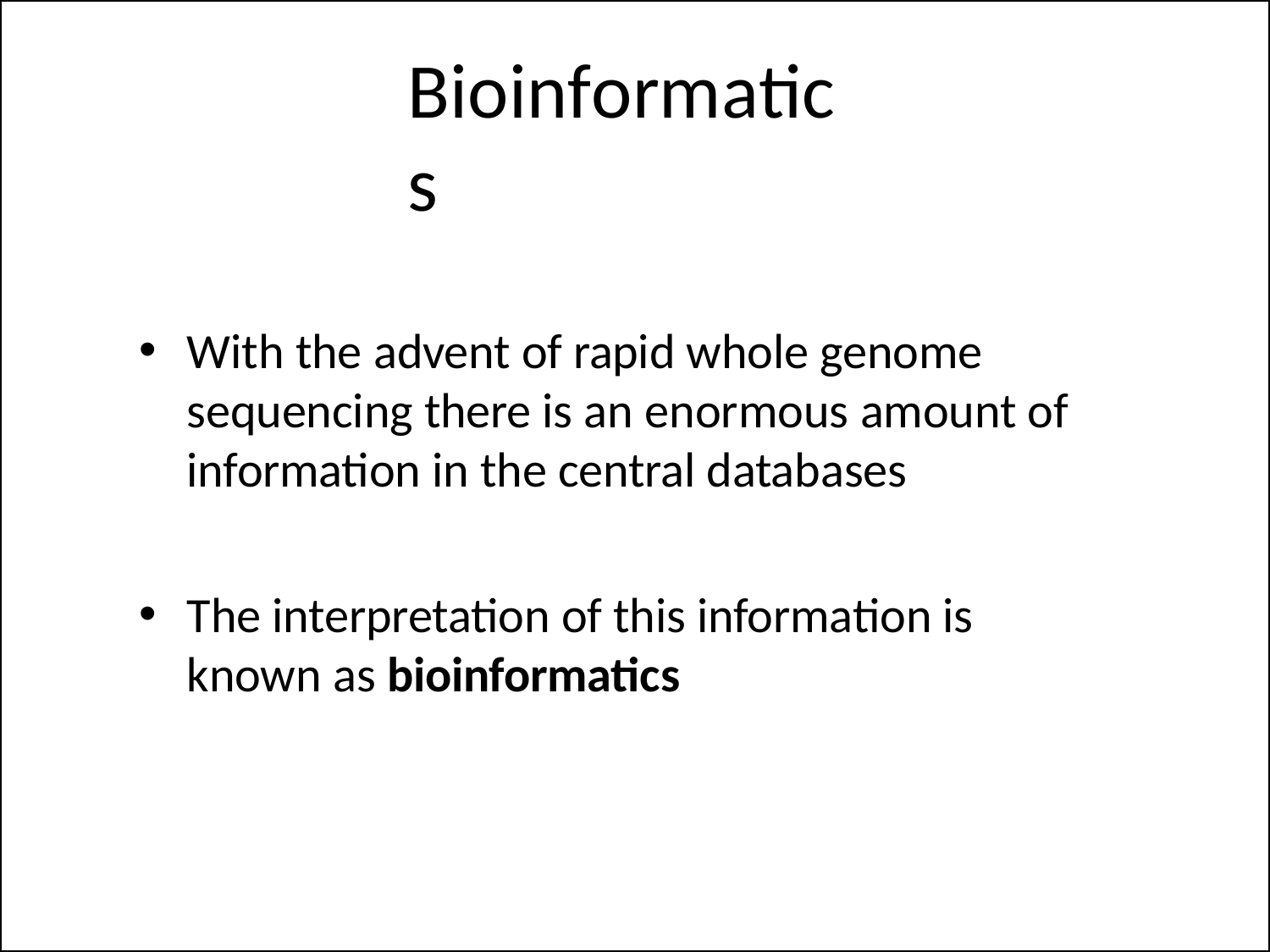

# Bioinformatics
With the advent of rapid whole genome  sequencing there is an enormous amount of  information in the central databases

The interpretation of this information is known as bioinformatics